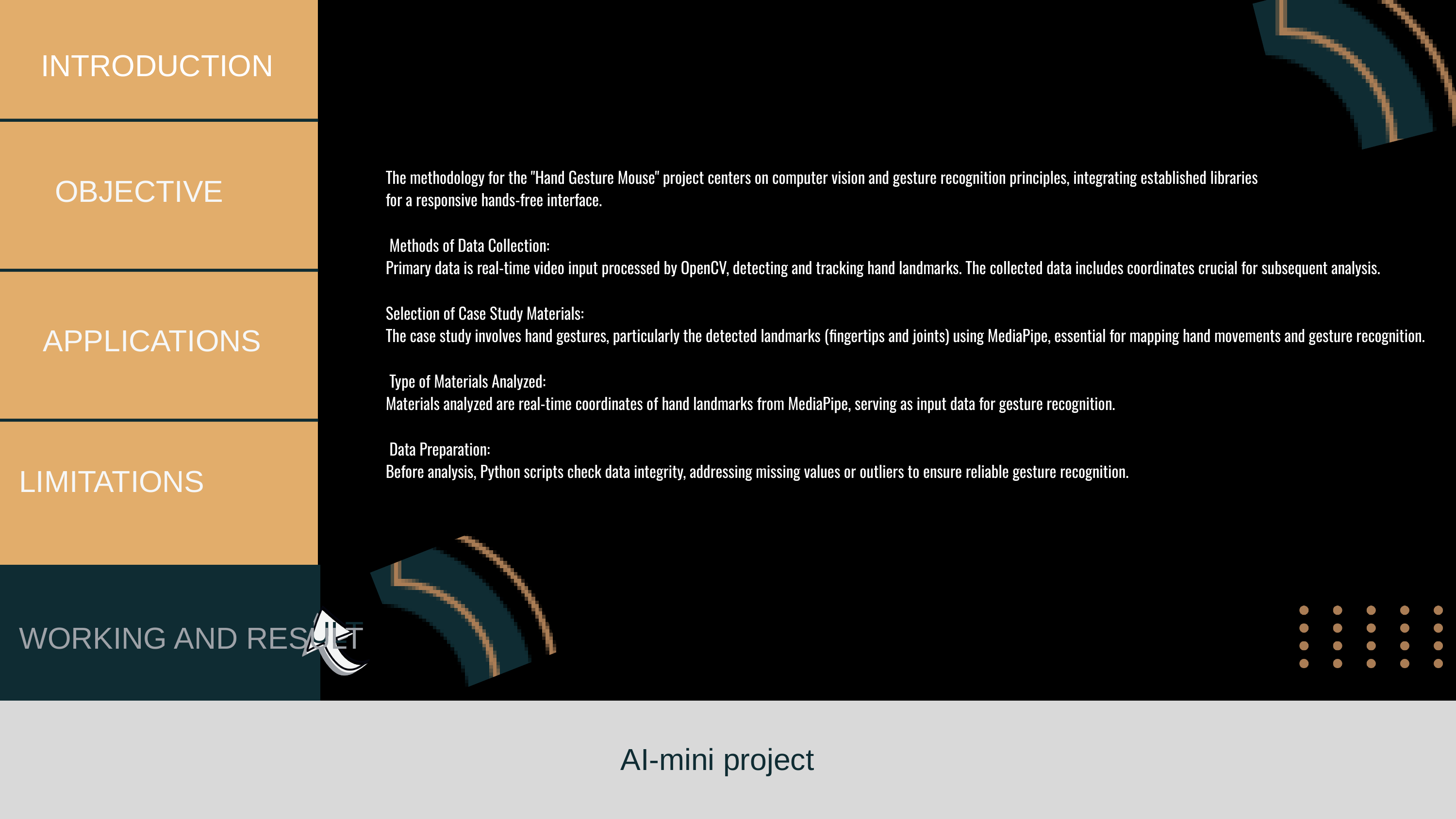

INTRODUCTION

The methodology for the "Hand Gesture Mouse" project centers on computer vision and gesture recognition principles, integrating established libraries
for a responsive hands-free interface.

 Methods of Data Collection:
Primary data is real-time video input processed by OpenCV, detecting and tracking hand landmarks. The collected data includes coordinates crucial for subsequent analysis.

Selection of Case Study Materials:
The case study involves hand gestures, particularly the detected landmarks (fingertips and joints) using MediaPipe, essential for mapping hand movements and gesture recognition.

 Type of Materials Analyzed:
Materials analyzed are real-time coordinates of hand landmarks from MediaPipe, serving as input data for gesture recognition.

 Data Preparation:
Before analysis, Python scripts check data integrity, addressing missing values or outliers to ensure reliable gesture recognition.

OBJECTIVE

APPLICATIONS

LIMITATIONS

WORKING AND RESULT
WORKING AND RESULT

AI-mini project